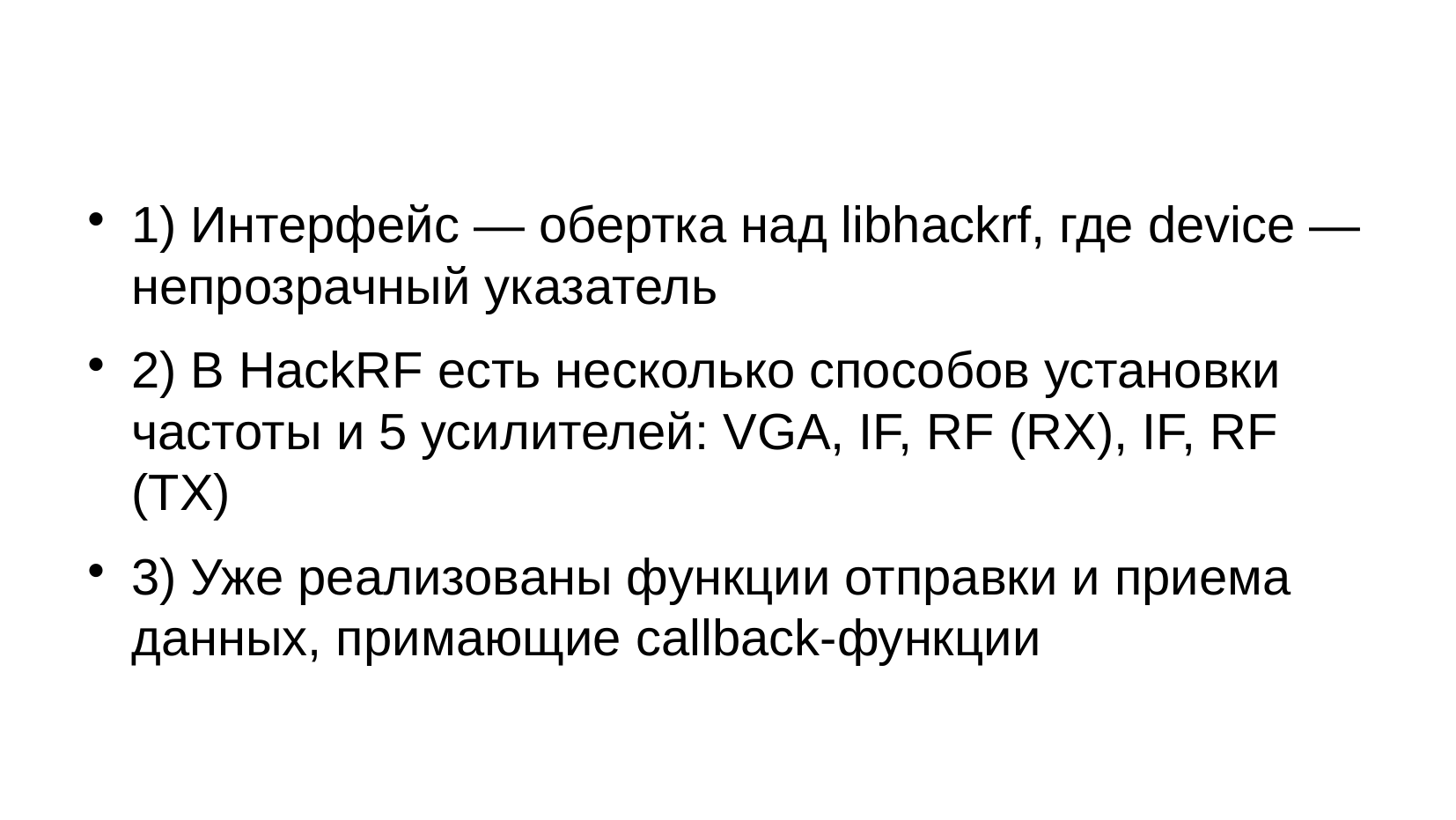

#
1) Интерфейс — обертка над libhackrf, где device — непрозрачный указатель
2) В HackRF есть несколько способов установки частоты и 5 усилителей: VGA, IF, RF (RX), IF, RF (TX)
3) Уже реализованы функции отправки и приема данных, примающие callback-функции